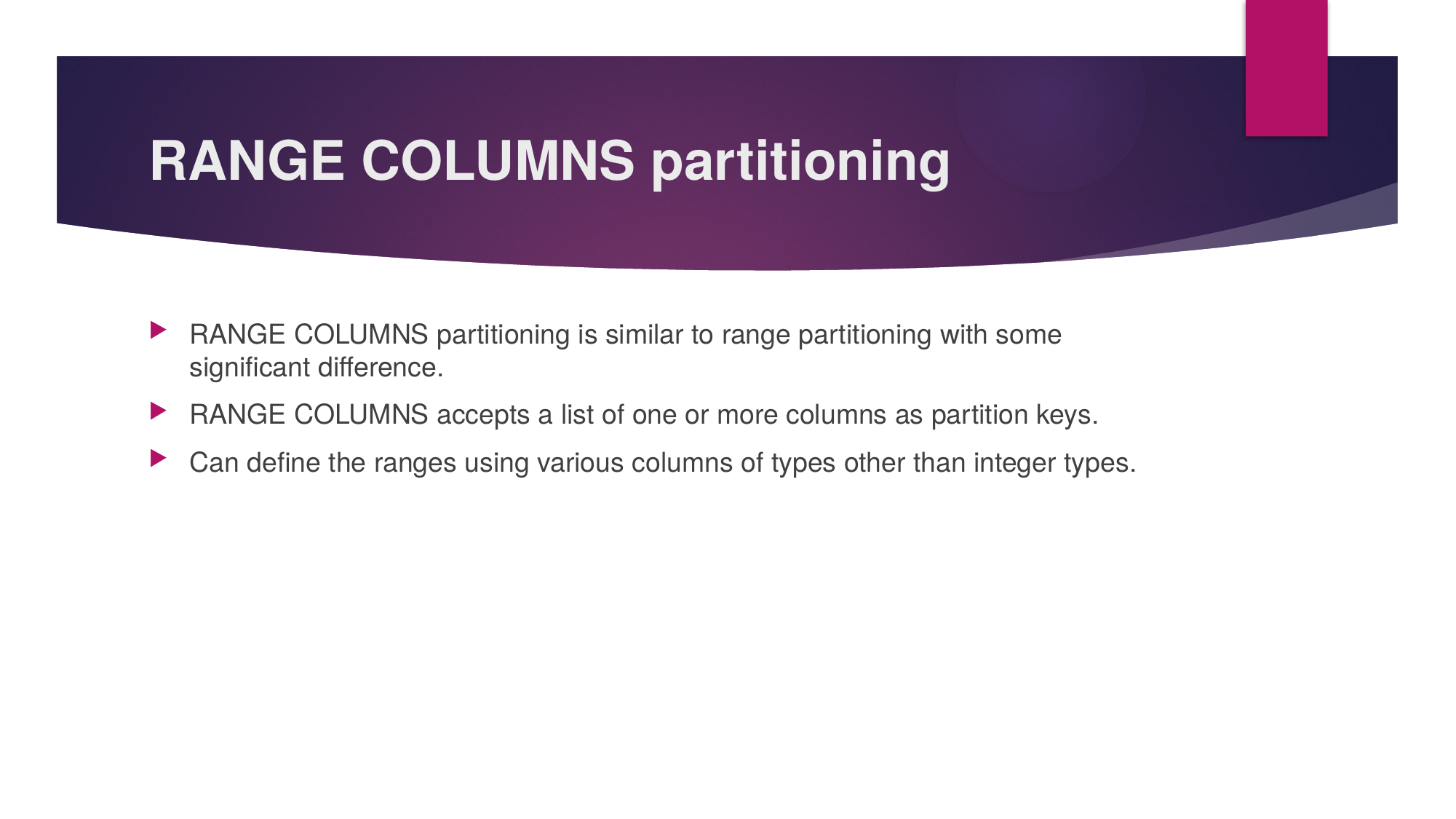

# RANGE COLUMNS partitioning
RANGE COLUMNS partitioning is similar to range partitioning with some significant difference.
RANGE COLUMNS accepts a list of one or more columns as partition keys.
Can define the ranges using various columns of types other than integer types.